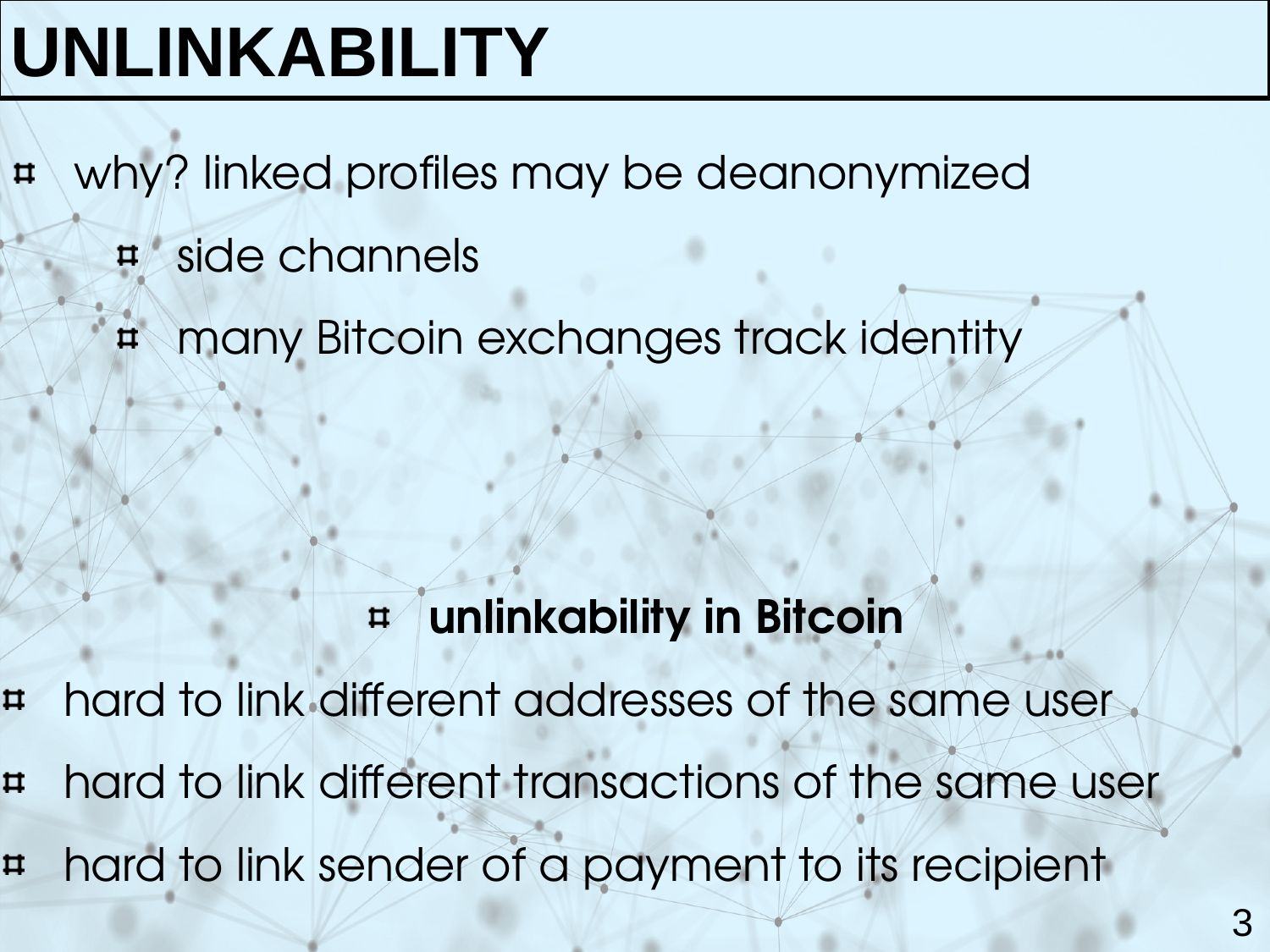

unlinkability
why? linked profiles may be deanonymized
side channels
many Bitcoin exchanges track identity
unlinkability in Bitcoin
hard to link different addresses of the same user
hard to link different transactions of the same user
hard to link sender of a payment to its recipient
3